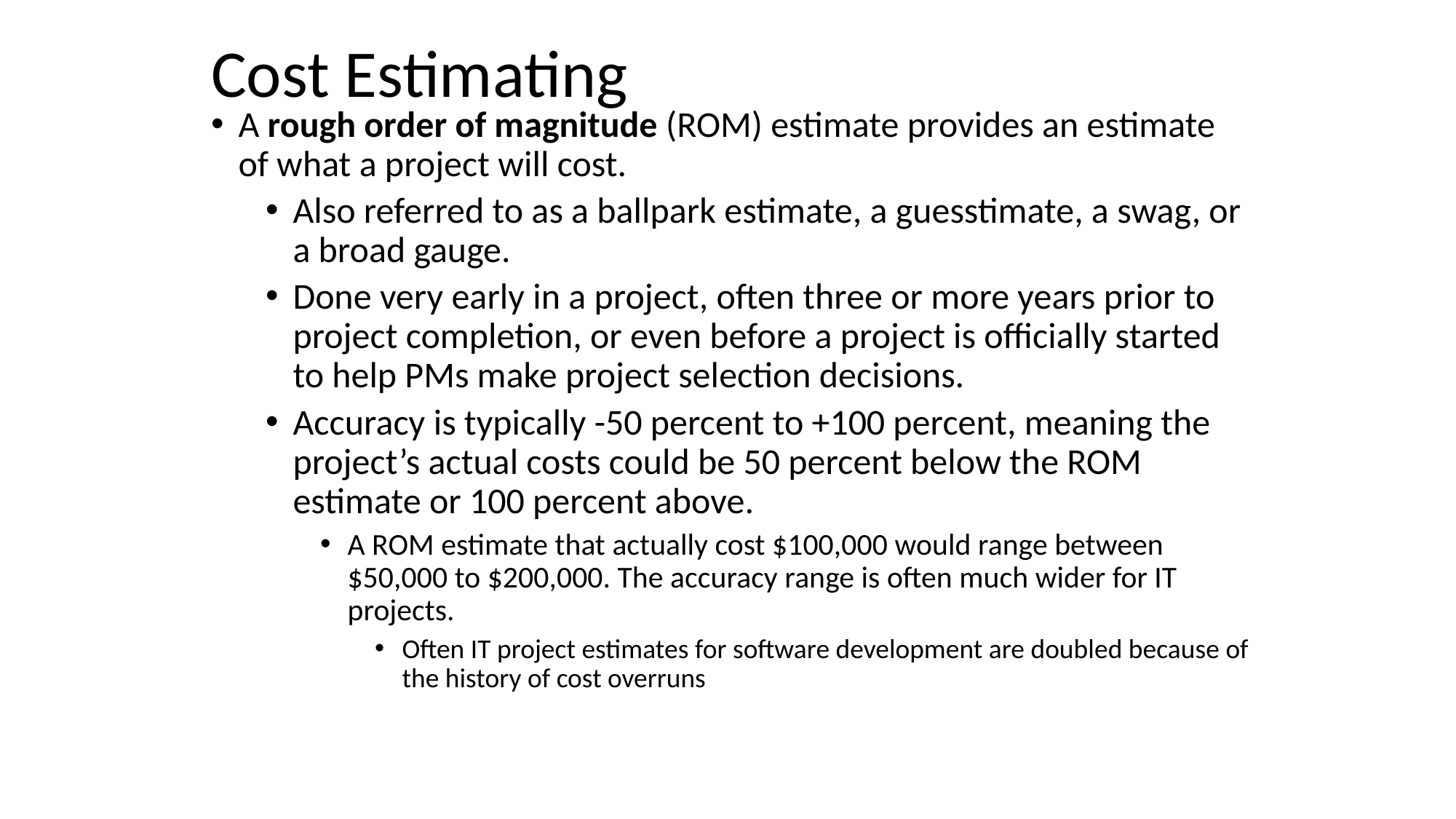

# Cost Estimating
A rough order of magnitude (ROM) estimate provides an estimate of what a project will cost.
Also referred to as a ballpark estimate, a guesstimate, a swag, or a broad gauge.
Done very early in a project, often three or more years prior to project completion, or even before a project is officially started to help PMs make project selection decisions.
Accuracy is typically -50 percent to +100 percent, meaning the project’s actual costs could be 50 percent below the ROM estimate or 100 percent above.
A ROM estimate that actually cost $100,000 would range between $50,000 to $200,000. The accuracy range is often much wider for IT projects.
Often IT project estimates for software development are doubled because of the history of cost overruns